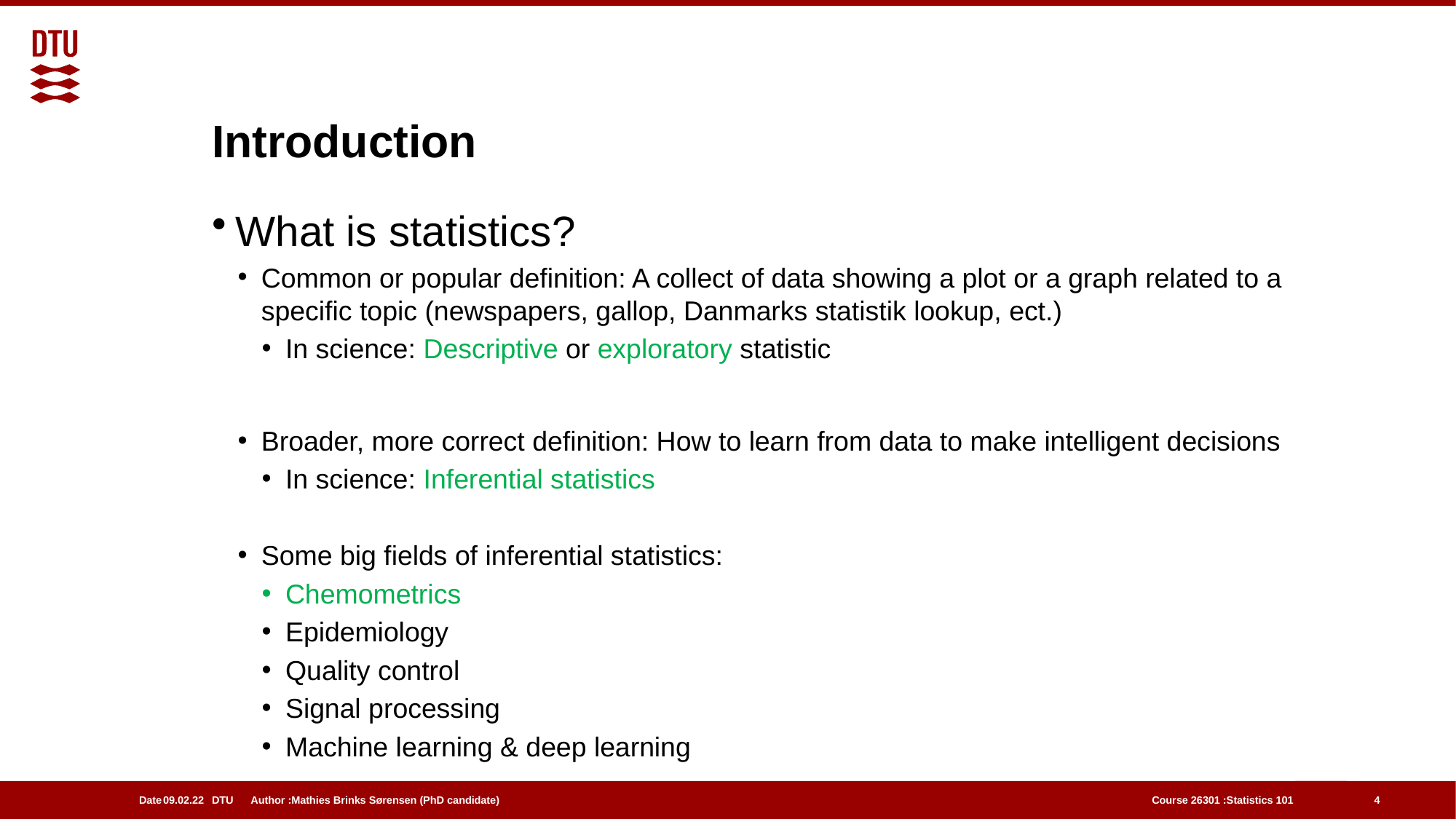

# Introduction
What is statistics?
Common or popular definition: A collect of data showing a plot or a graph related to a specific topic (newspapers, gallop, Danmarks statistik lookup, ect.)
In science: Descriptive or exploratory statistic

Broader, more correct definition: How to learn from data to make intelligent decisions
In science: Inferential statistics

Some big fields of inferential statistics:
Chemometrics
Epidemiology
Quality control
Signal processing
Machine learning & deep learning

4